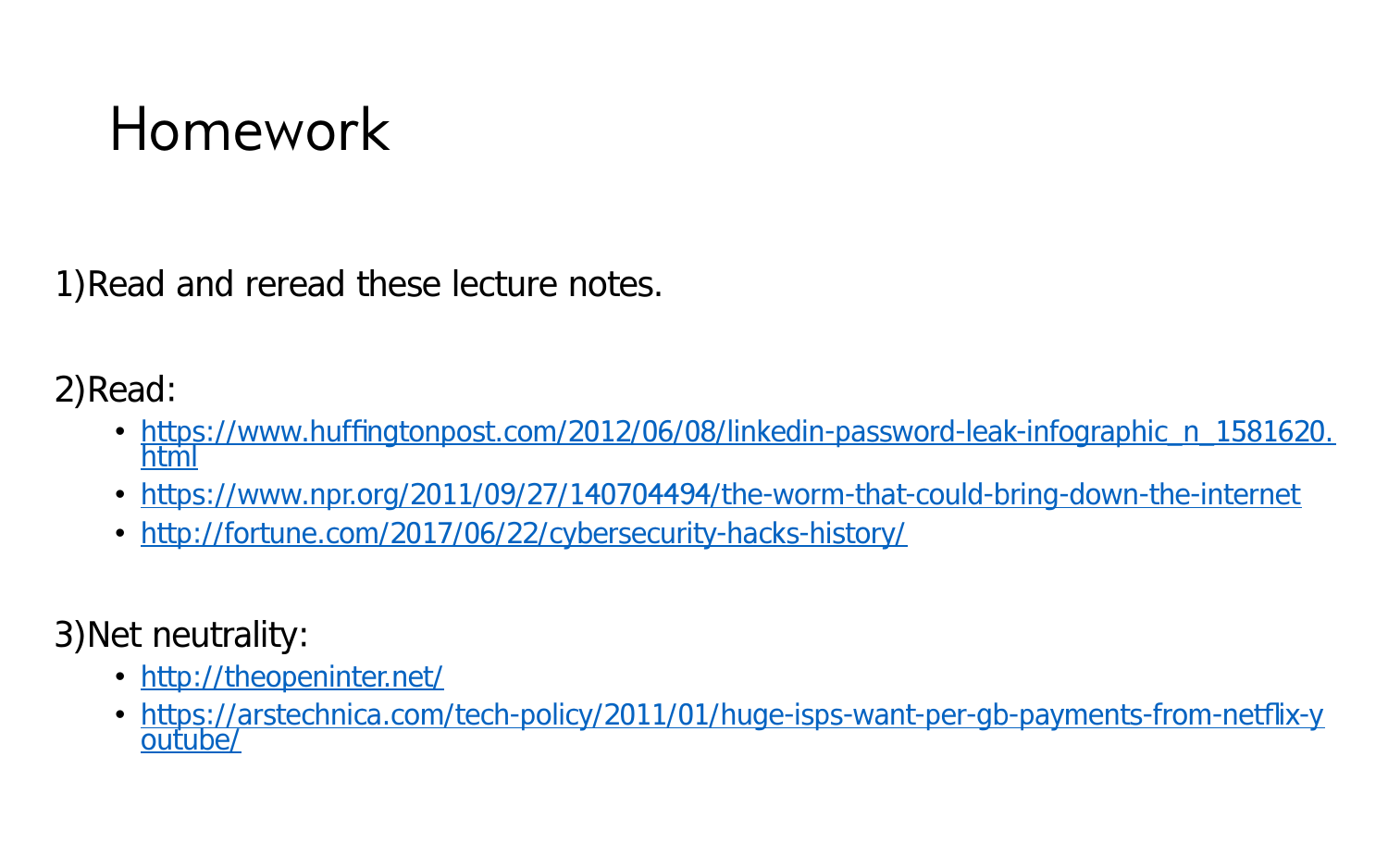

# Homework

Read and reread these lecture notes.

Read:
https://www.huffingtonpost.com/2012/06/08/linkedin-password-leak-infographic_n_1581620.html
https://www.npr.org/2011/09/27/140704494/the-worm-that-could-bring-down-the-internet
http://fortune.com/2017/06/22/cybersecurity-hacks-history/

3)Net neutrality:
http://theopeninter.net/
https://arstechnica.com/tech-policy/2011/01/huge-isps-want-per-gb-payments-from-netflix-youtube/